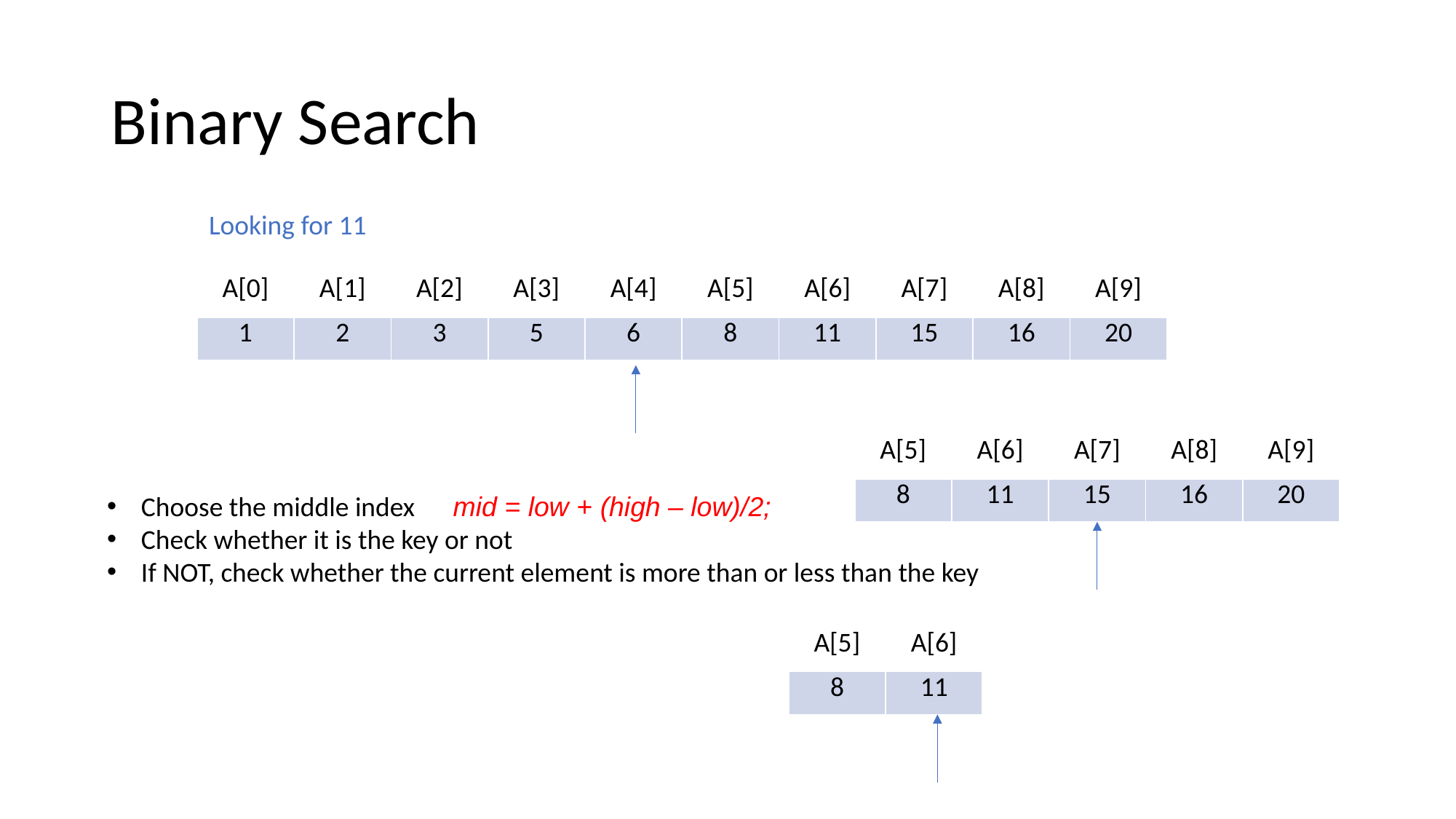

# Binary Search
Looking for 11
| A[0] | A[1] | A[2] | A[3] | A[4] | A[5] | A[6] | A[7] | A[8] | A[9] |
| --- | --- | --- | --- | --- | --- | --- | --- | --- | --- |
| 1 | 2 | 3 | 5 | 6 | 8 | 11 | 15 | 16 | 20 |
| A[5] | A[6] | A[7] | A[8] | A[9] |
| --- | --- | --- | --- | --- |
| 8 | 11 | 15 | 16 | 20 |
Choose the middle index
Check whether it is the key or not
If NOT, check whether the current element is more than or less than the key

mid = low + (high – low)/2;
| A[5] | A[6] |
| --- | --- |
| 8 | 11 |